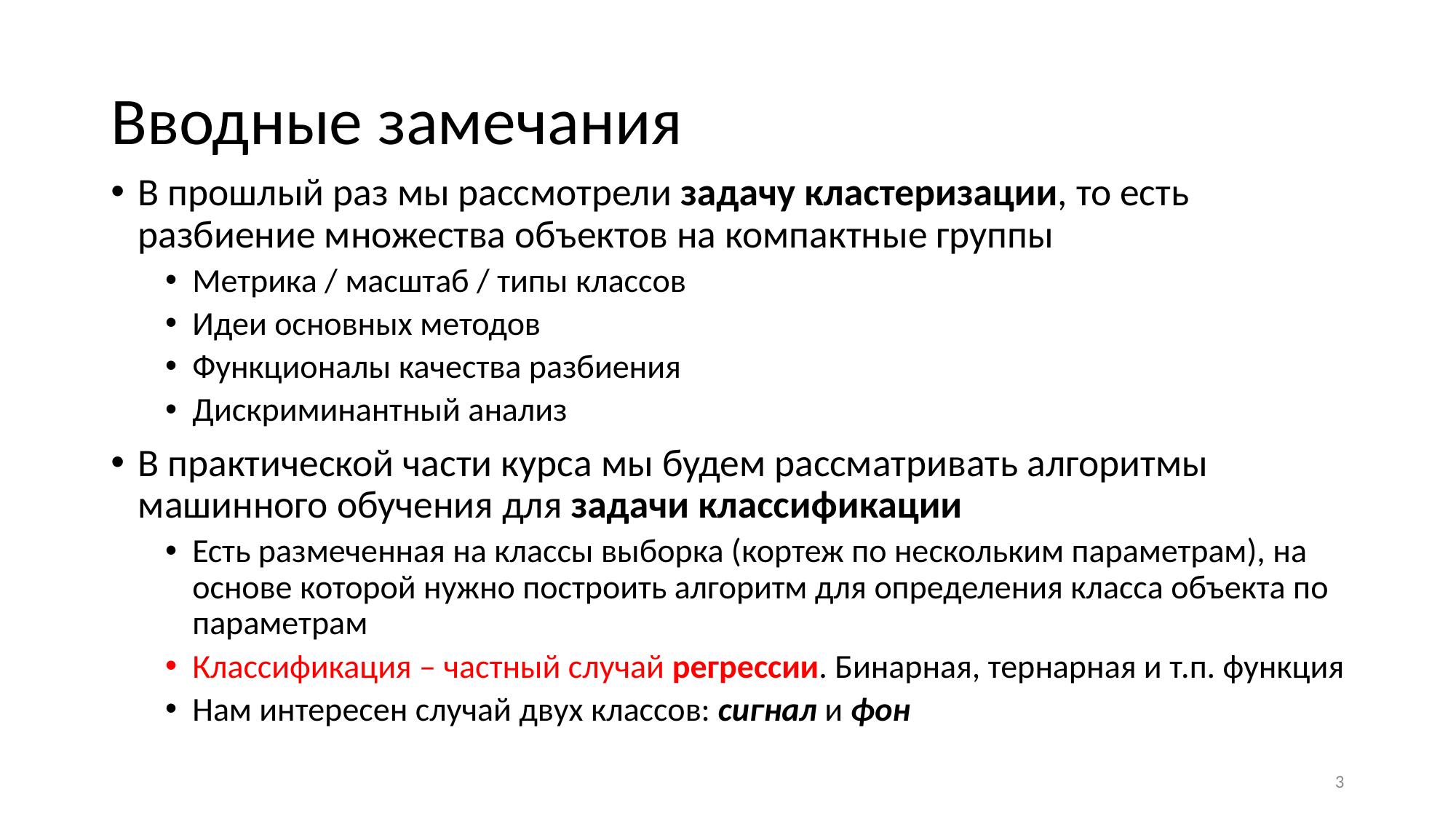

# Вводные замечания
В прошлый раз мы рассмотрели задачу кластеризации, то есть разбиение множества объектов на компактные группы
Метрика / масштаб / типы классов
Идеи основных методов
Функционалы качества разбиения
Дискриминантный анализ
В практической части курса мы будем рассматривать алгоритмы машинного обучения для задачи классификации
Есть размеченная на классы выборка (кортеж по нескольким параметрам), на основе которой нужно построить алгоритм для определения класса объекта по параметрам
Классификация – частный случай регрессии. Бинарная, тернарная и т.п. функция
Нам интересен случай двух классов: сигнал и фон
3